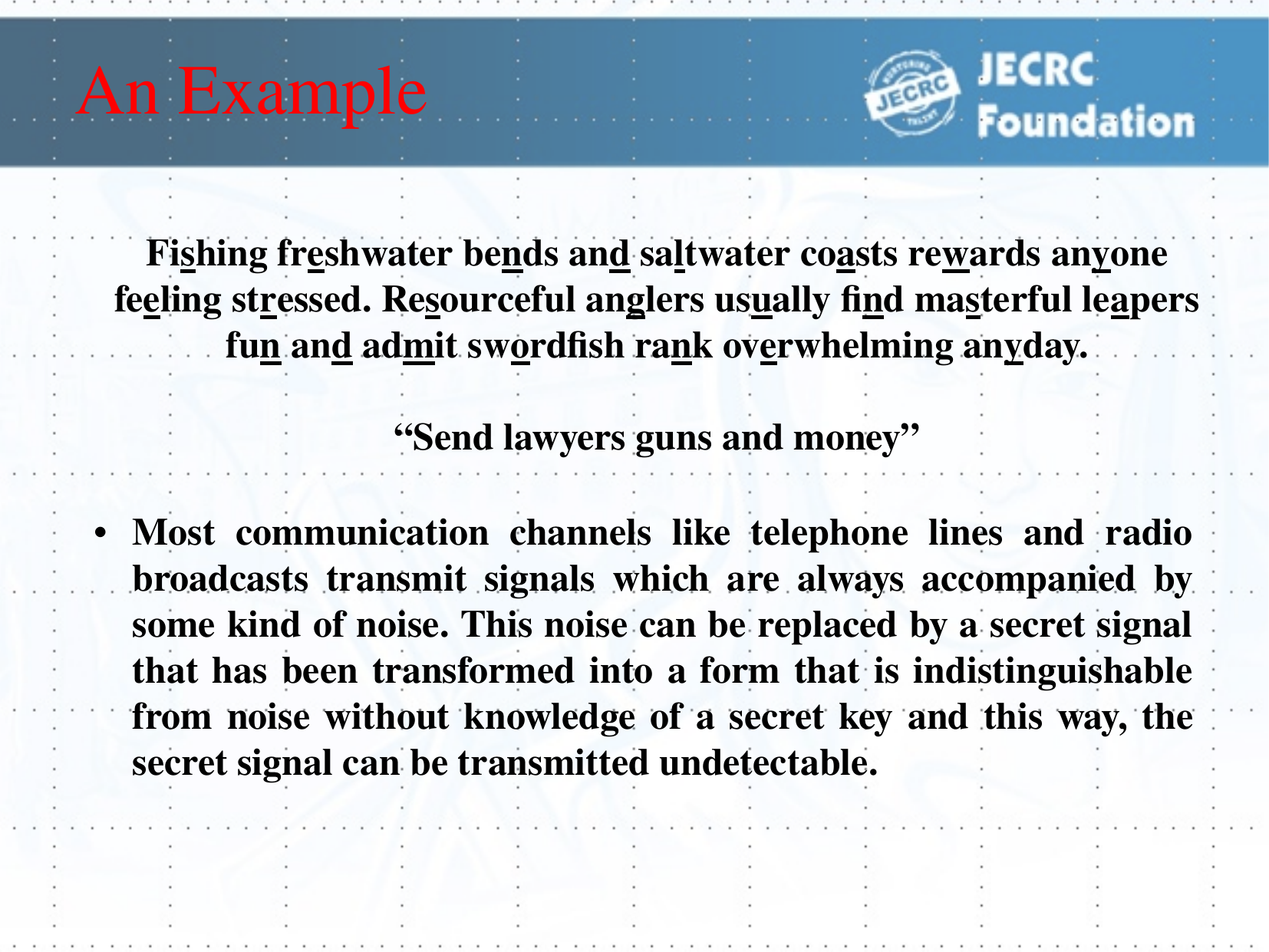

# An Example
Fishing freshwater bends and saltwater coasts rewards anyone feeling stressed. Resourceful anglers usually find masterful leapers fun and admit swordfish rank overwhelming anyday.

“Send lawyers guns and money”

Most communication channels like telephone lines and radio broadcasts transmit signals which are always accompanied by some kind of noise. This noise can be replaced by a secret signal that has been transformed into a form that is indistinguishable from noise without knowledge of a secret key and this way, the secret signal can be transmitted undetectable.